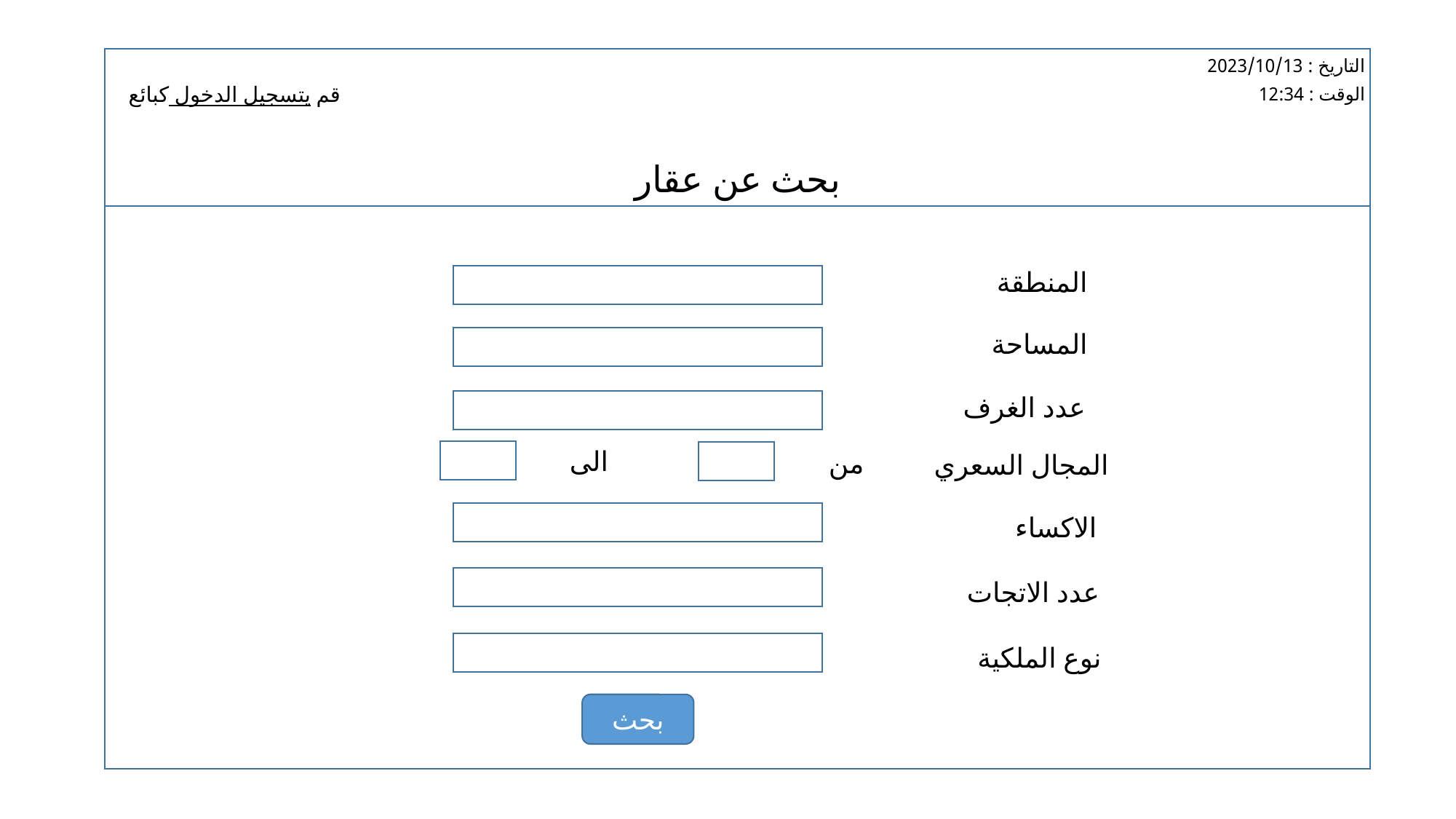

التاريخ : 2023/10/13

قم يتسجيل الدخول كبائع
الوقت : 12:34
بحث عن عقار
المنطقة

المساحة

عدد الغرف

الى
من

المجال السعري

الاكساء

عدد الاتجات

نوع الملكية
بحث